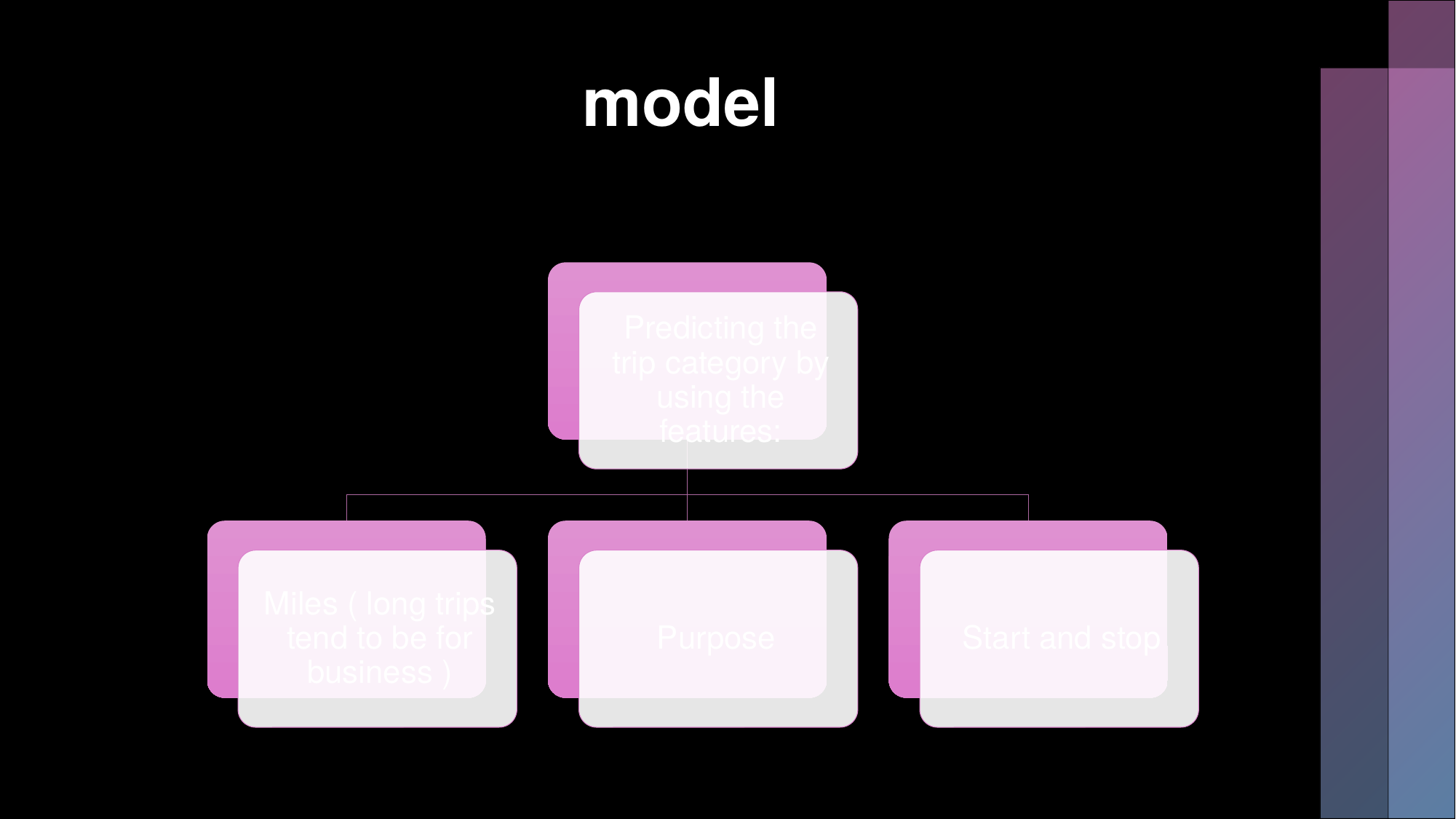

# model

Predicting the trip category by using the features:
Miles ( long trips tend to be for business )
Purpose
Start and stop